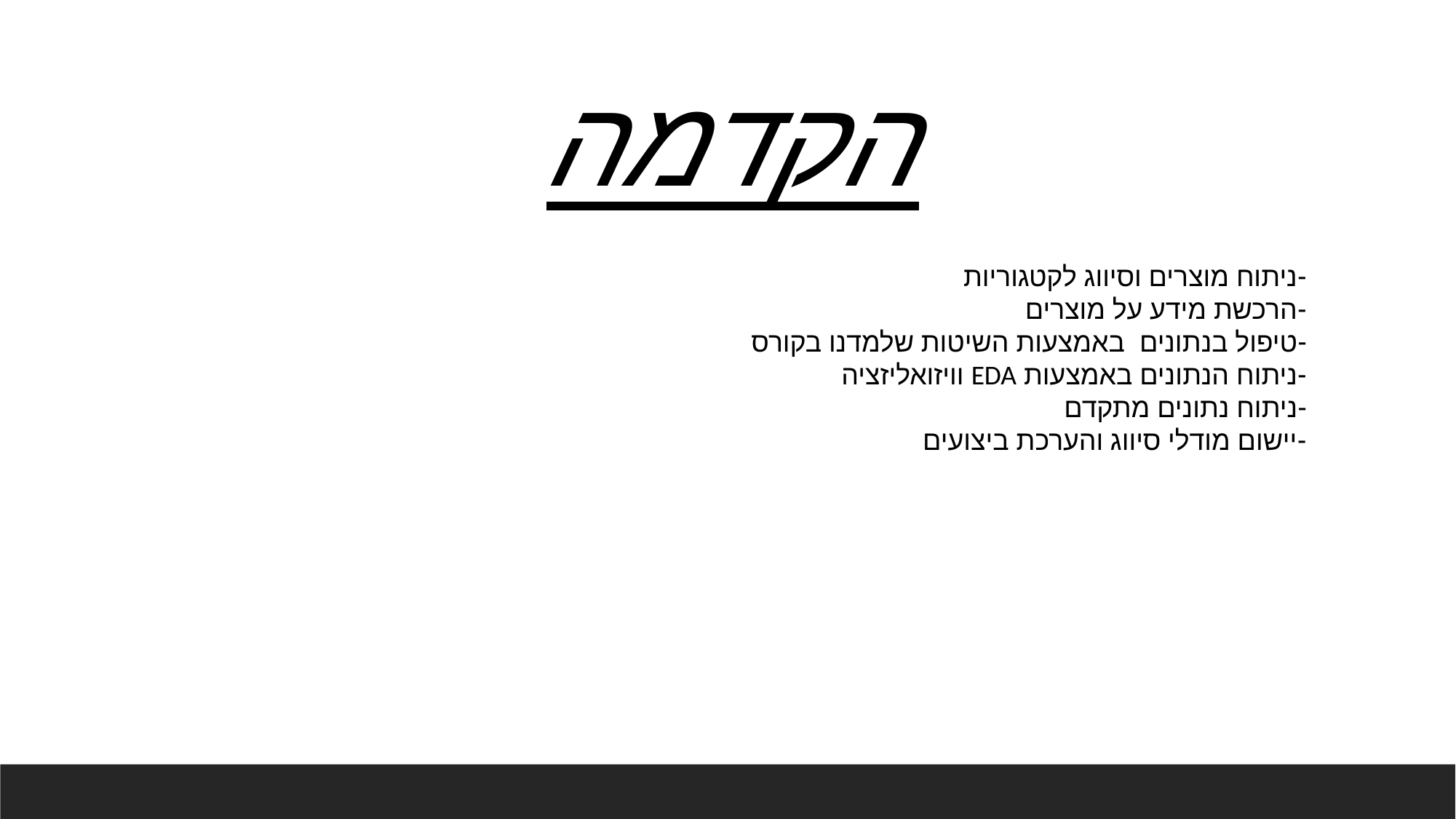

הקדמה
-ניתוח מוצרים וסיווג לקטגוריות
-הרכשת מידע על מוצרים
-טיפול בנתונים  באמצעות השיטות שלמדנו בקורס
-ניתוח הנתונים באמצעות EDA וויזואליזציה
-ניתוח נתונים מתקדם
-יישום מודלי סיווג והערכת ביצועים